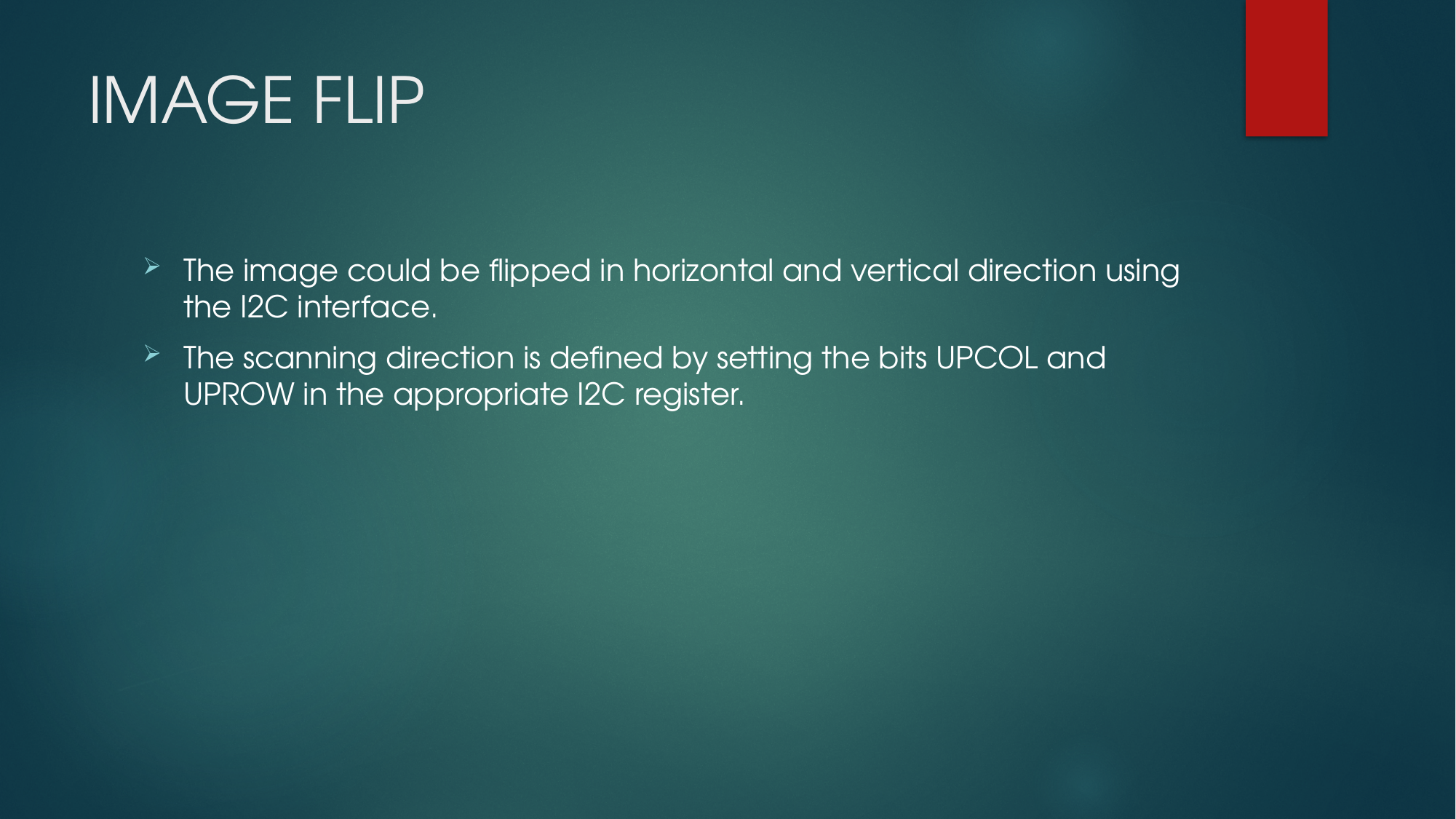

# IMAGE FLIP
The image could be flipped in horizontal and vertical direction using the I2C interface.
The scanning direction is defined by setting the bits UPCOL and UPROW in the appropriate I2C register.